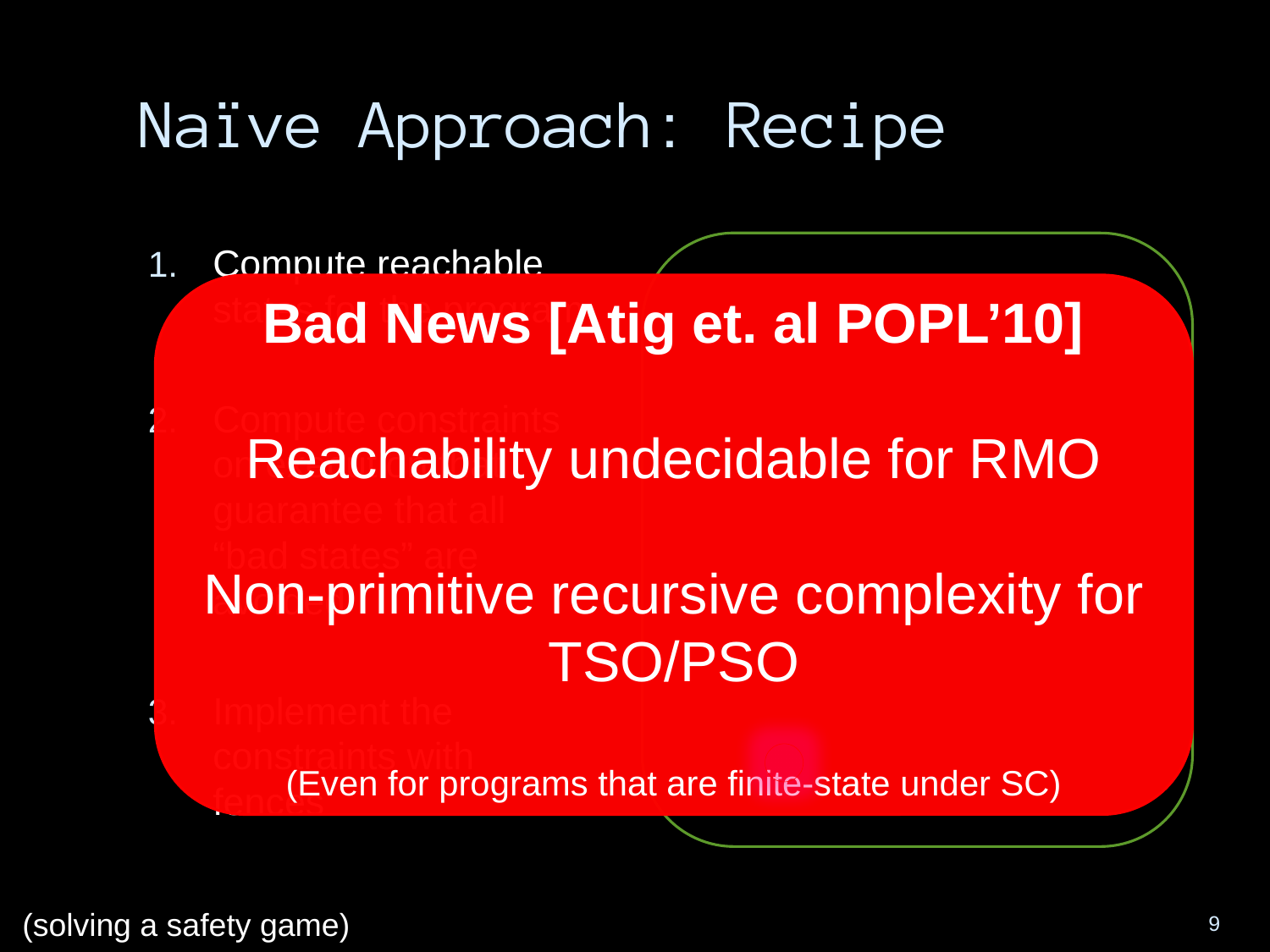

# Naïve Approach: Recipe
Compute reachable states for the program

Compute constraints on execution that guarantee that all “bad states” are avoided

Implement the constraints with fences

Bad News [Atig et. al POPL’10]

Reachability undecidable for RMO

Non-primitive recursive complexity for TSO/PSO
(Even for programs that are finite-state under SC)

9
(solving a safety game)